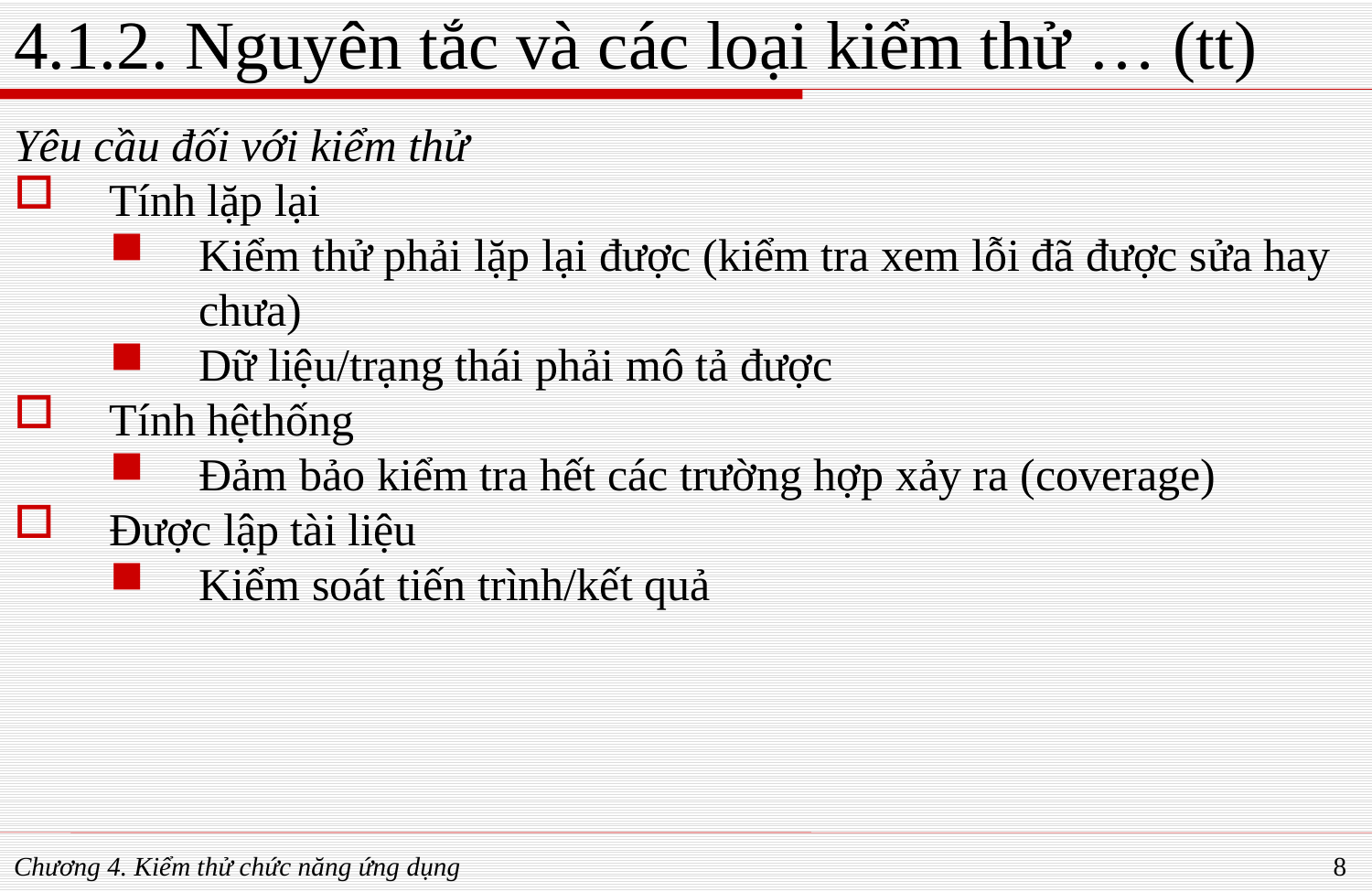

# 4.1.2. Nguyên tắc và các loại kiểm thử … (tt)
Yêu cầu đối với kiểm thử
Tính lặp lại
Kiểm thử phải lặp lại được (kiểm tra xem lỗi đã được sửa hay chưa)
Dữ liệu/trạng thái phải mô tả được
Tính hệthống
Đảm bảo kiểm tra hết các trường hợp xảy ra (coverage)
Được lập tài liệu
Kiểm soát tiến trình/kết quả

Chương 4. Kiểm thử chức năng ứng dụng
8